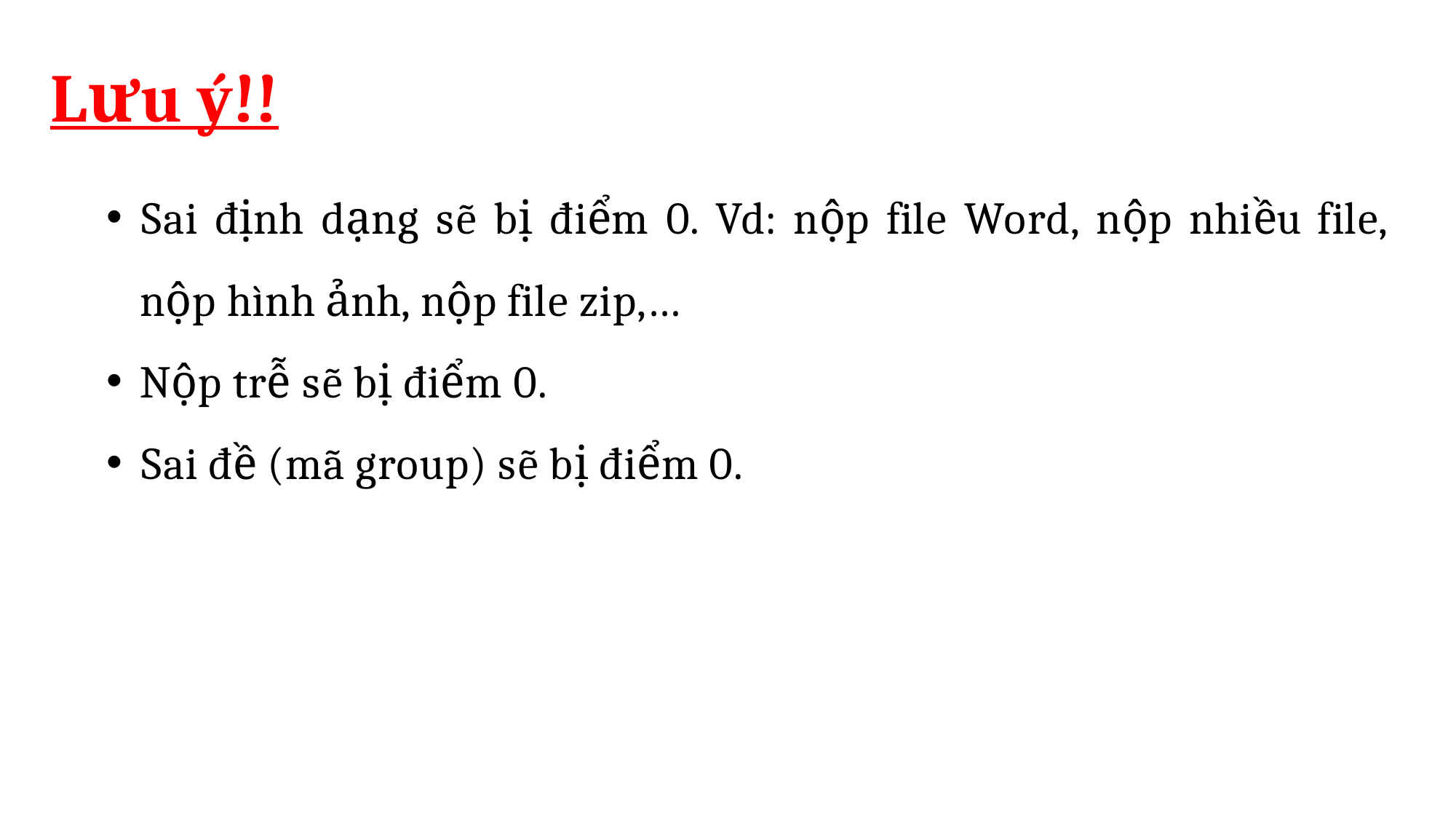

# Lưu ý!!
Sai định dạng sẽ bị điểm 0. Vd: nộp file Word, nộp nhiều file, nộp hình ảnh, nộp file zip,…
Nộp trễ sẽ bị điểm 0.
Sai đề (mã group) sẽ bị điểm 0.